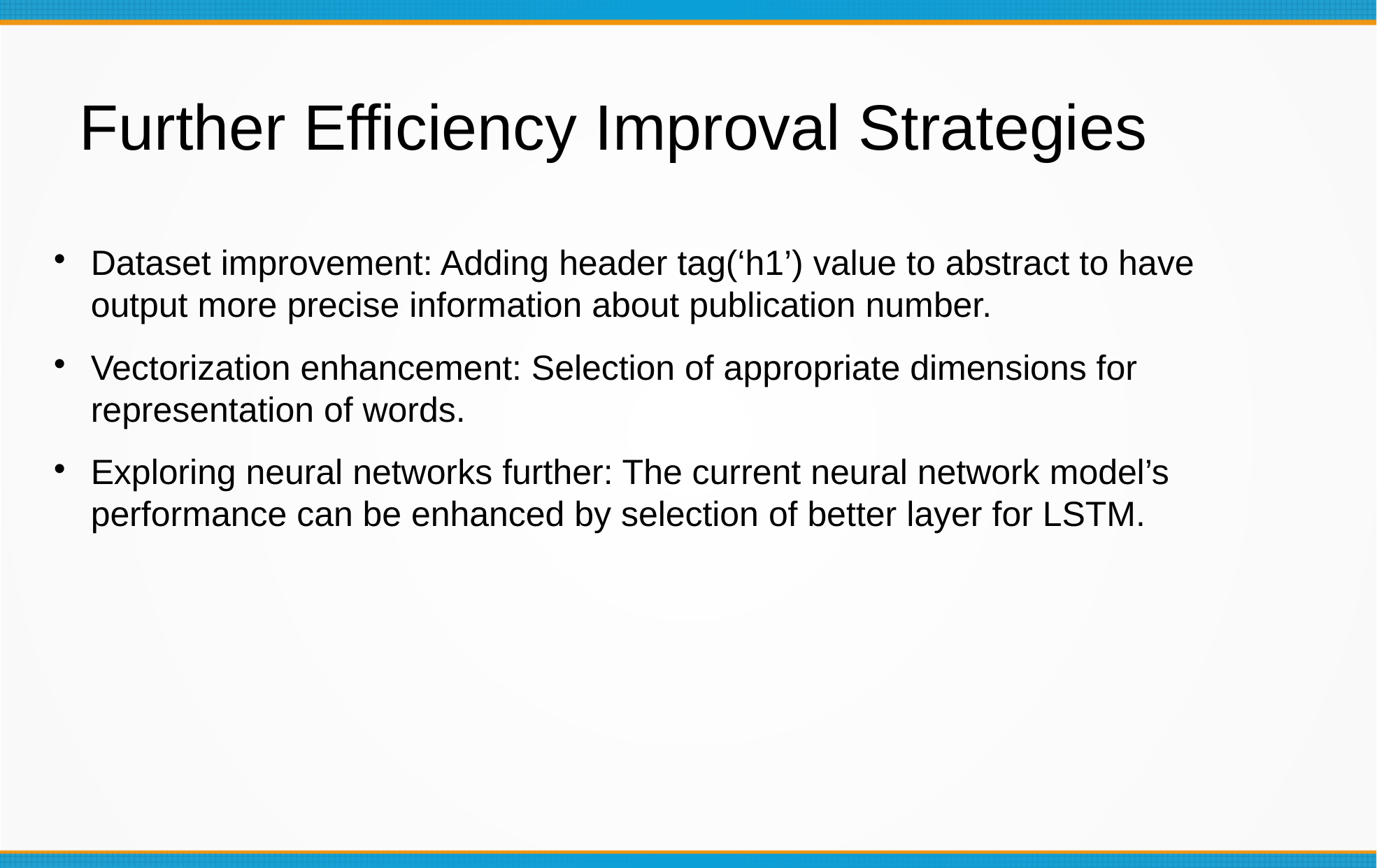

Further Efficiency Improval Strategies
Dataset improvement: Adding header tag(‘h1’) value to abstract to have output more precise information about publication number.
Vectorization enhancement: Selection of appropriate dimensions for representation of words.
Exploring neural networks further: The current neural network model’s performance can be enhanced by selection of better layer for LSTM.